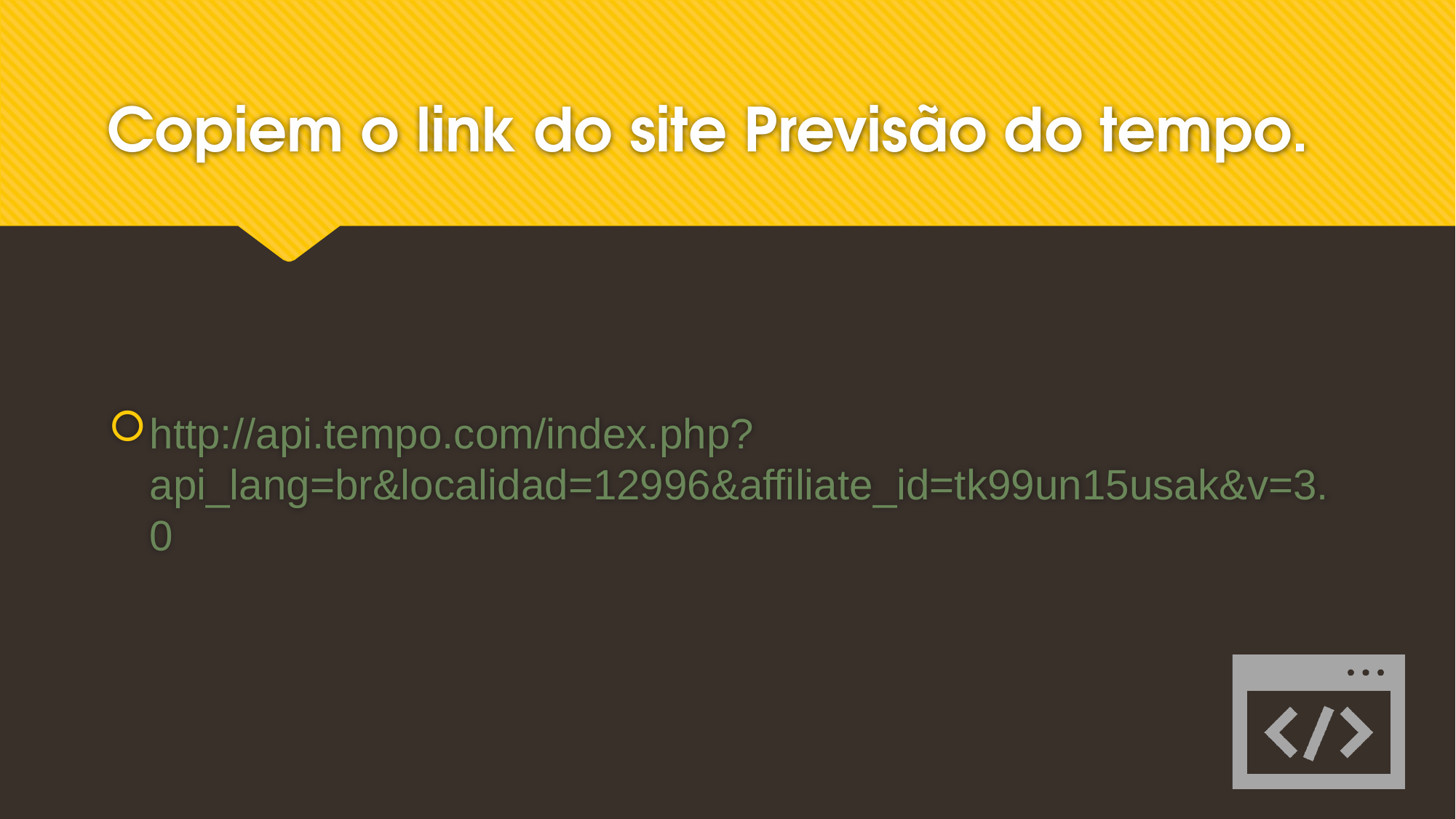

# Copiem o link do site Previsão do tempo.
http://api.tempo.com/index.php?api_lang=br&localidad=12996&affiliate_id=tk99un15usak&v=3.0